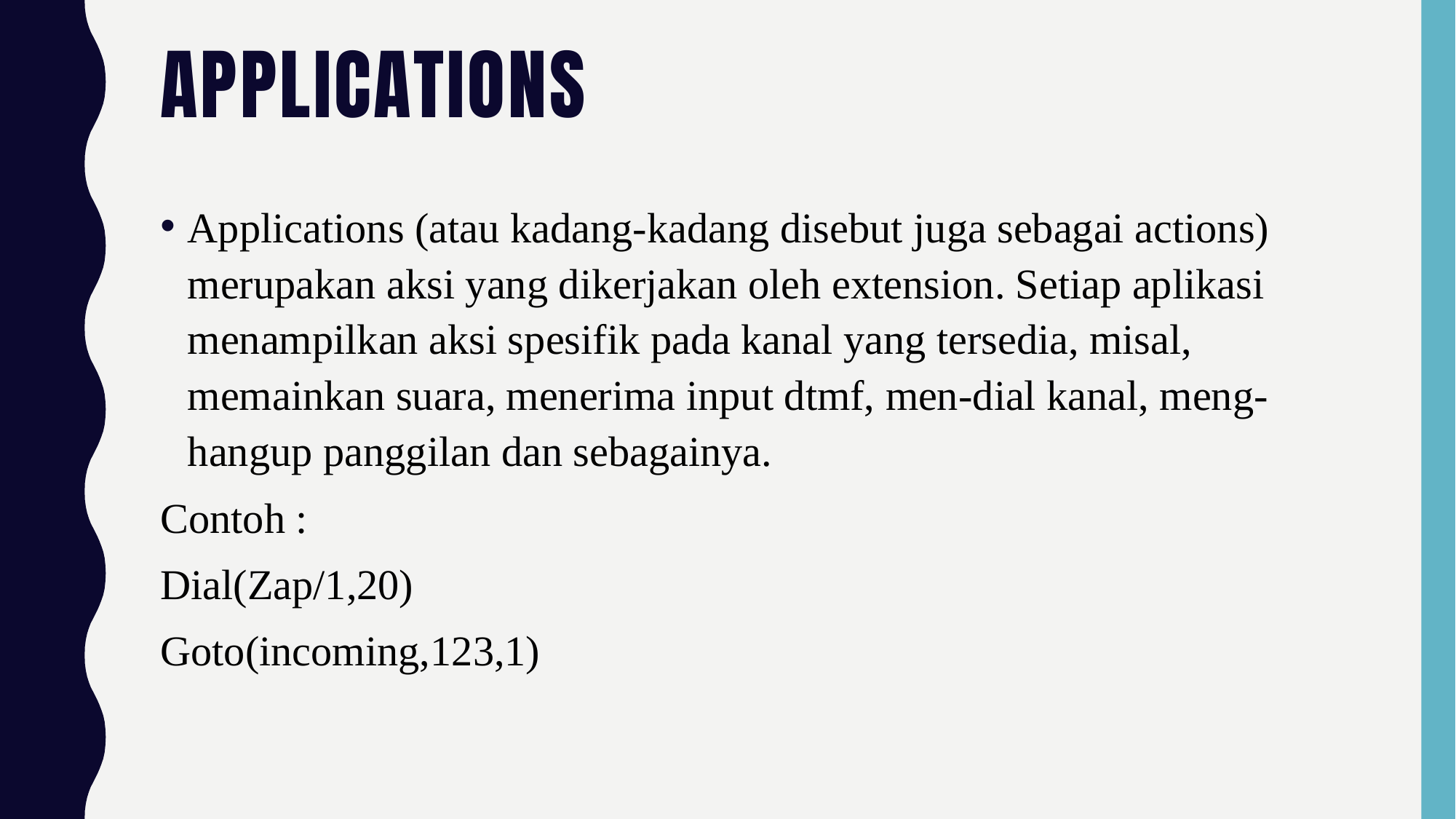

# applications
Applications (atau kadang-kadang disebut juga sebagai actions) merupakan aksi yang dikerjakan oleh extension. Setiap aplikasi menampilkan aksi spesifik pada kanal yang tersedia, misal, memainkan suara, menerima input dtmf, men-dial kanal, meng-hangup panggilan dan sebagainya.
Contoh :
Dial(Zap/1,20)
Goto(incoming,123,1)